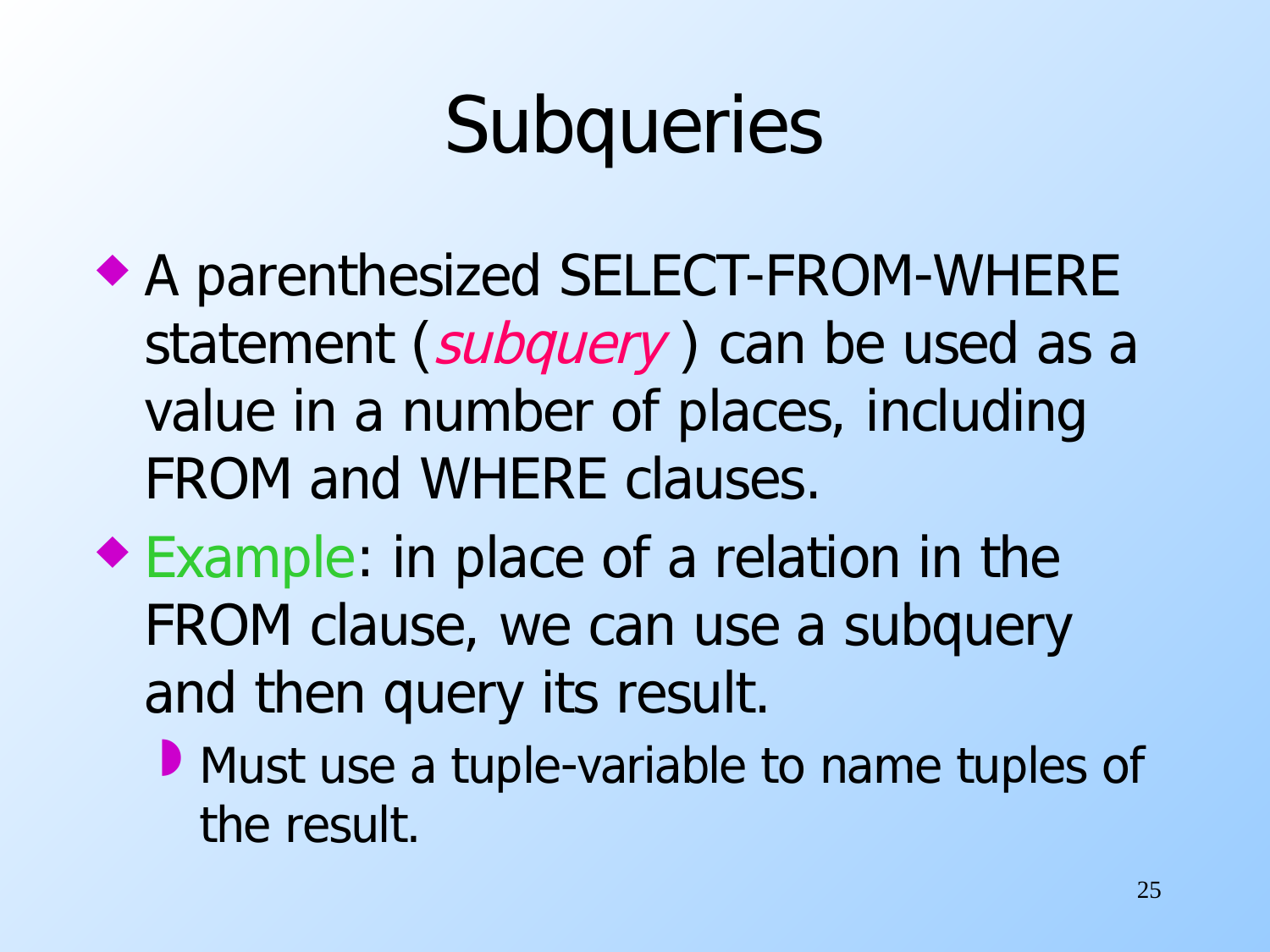

# Subqueries
A parenthesized SELECT-FROM-WHERE statement (subquery ) can be used as a value in a number of places, including FROM and WHERE clauses.
Example: in place of a relation in the FROM clause, we can use a subquery and then query its result.
Must use a tuple-variable to name tuples of the result.
25